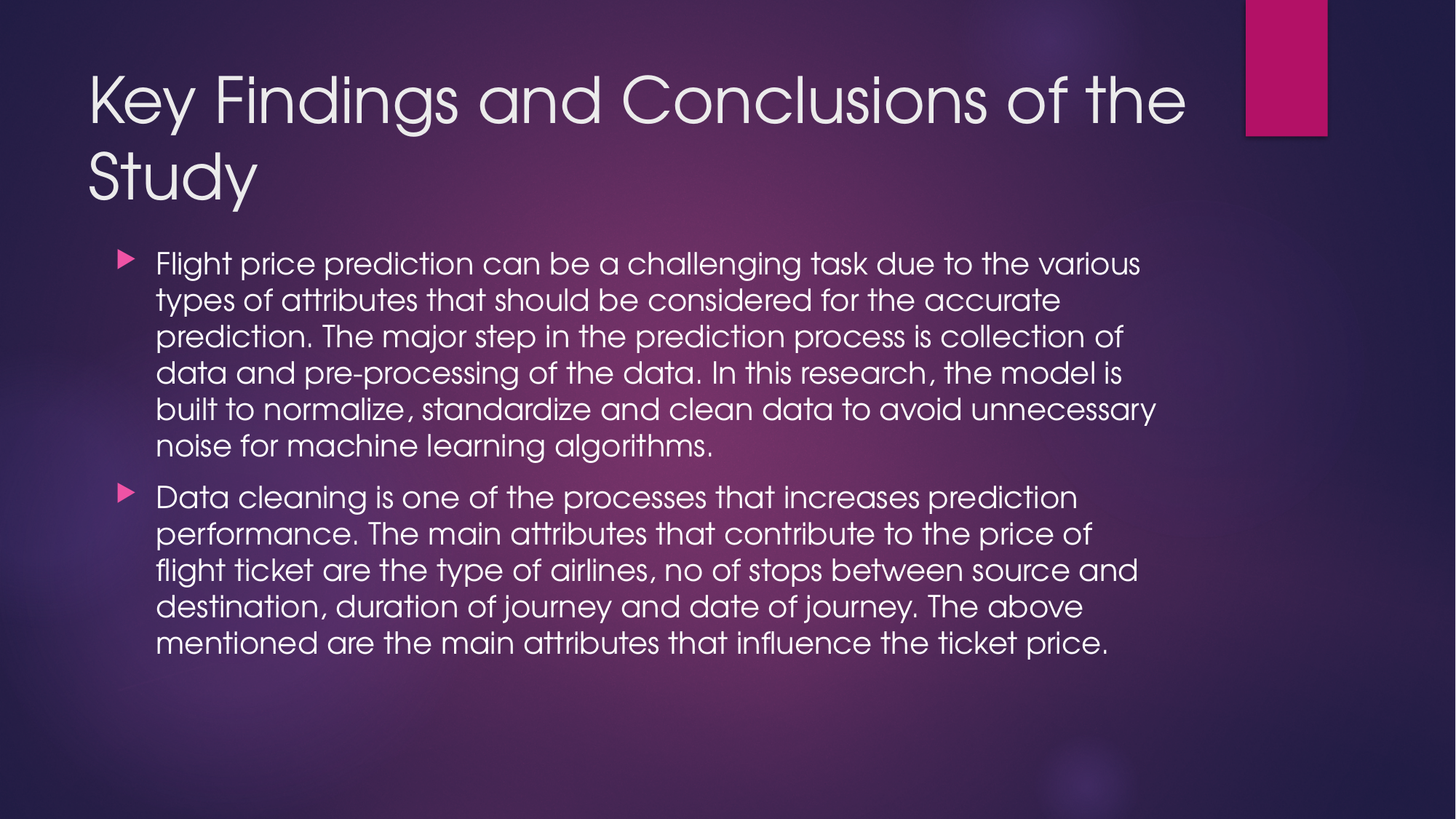

# Key Findings and Conclusions of the Study
Flight price prediction can be a challenging task due to the various types of attributes that should be considered for the accurate prediction. The major step in the prediction process is collection of data and pre-processing of the data. In this research, the model is built to normalize, standardize and clean data to avoid unnecessary noise for machine learning algorithms.
Data cleaning is one of the processes that increases prediction performance. The main attributes that contribute to the price of flight ticket are the type of airlines, no of stops between source and destination, duration of journey and date of journey. The above mentioned are the main attributes that influence the ticket price.